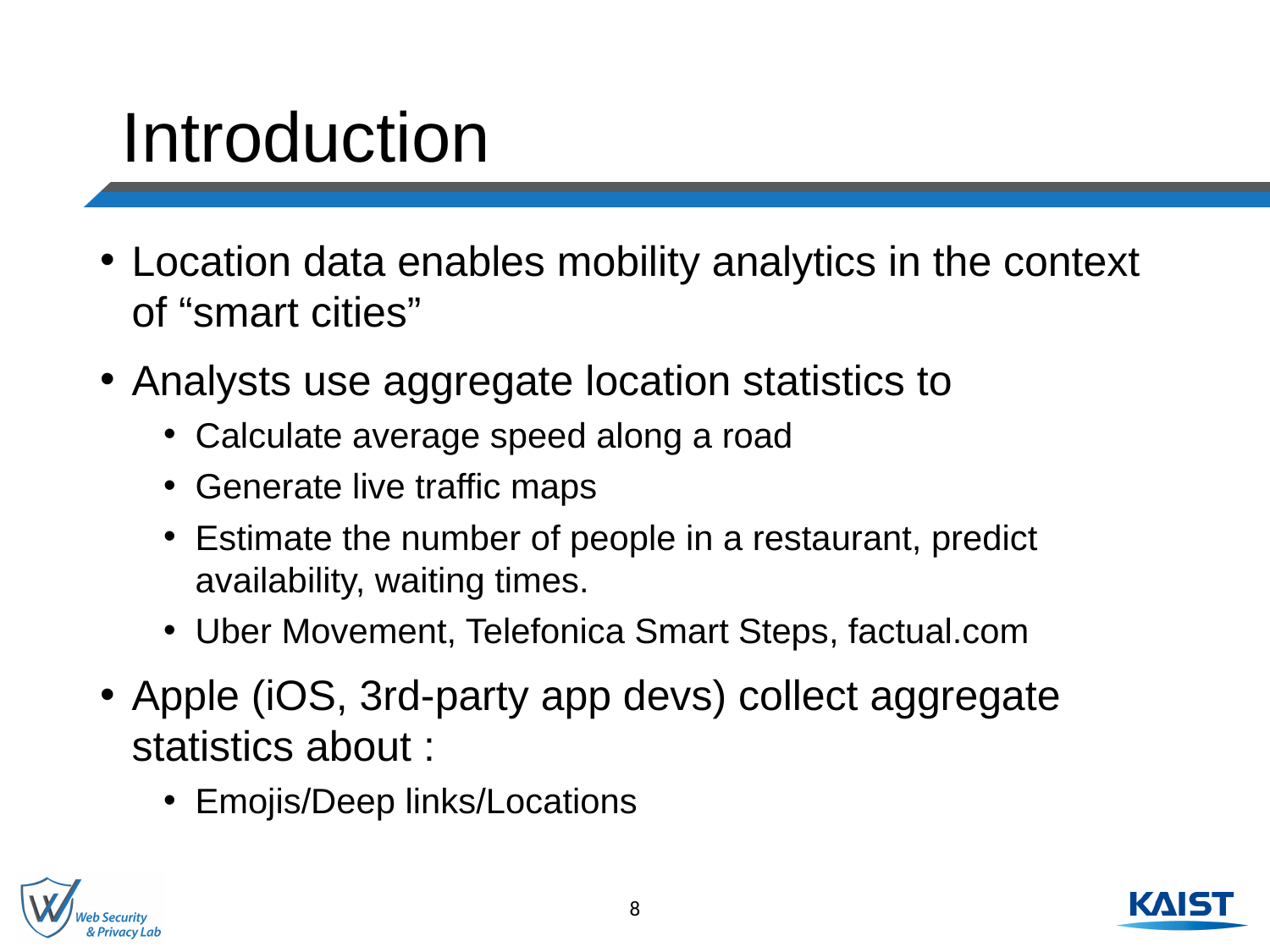

# Introduction
Location data enables mobility analytics in the context of “smart cities”
Analysts use aggregate location statistics to
Calculate average speed along a road
Generate live traffic maps
Estimate the number of people in a restaurant, predict availability, waiting times.
Uber Movement, Telefonica Smart Steps, factual.com
Apple (iOS, 3rd-party app devs) collect aggregate statistics about :
Emojis/Deep links/Locations
8